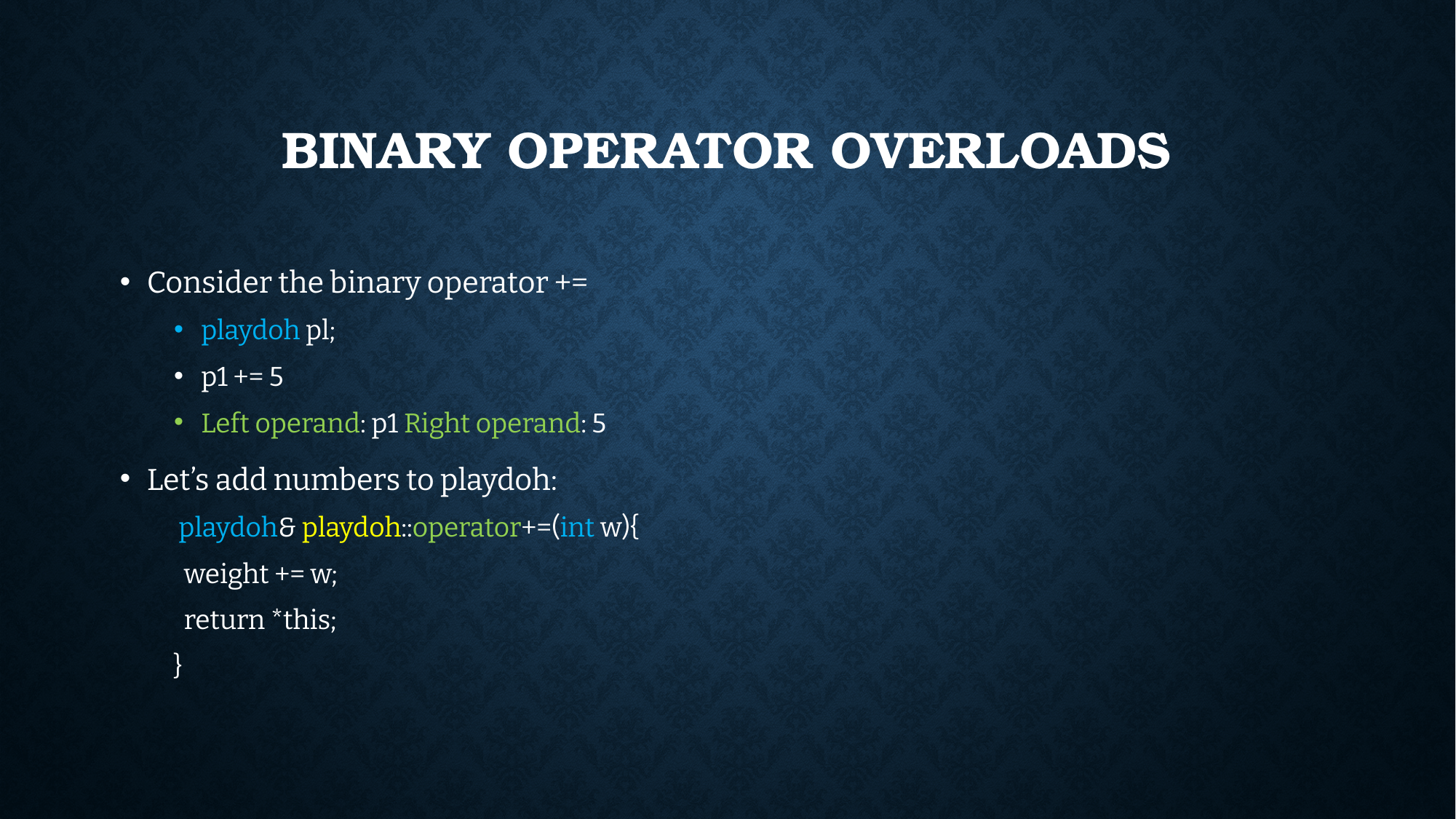

# Binary Operator Overloads
Consider the binary operator +=
playdoh pl;
p1 += 5
Left operand: p1 Right operand: 5
Let’s add numbers to playdoh:
 playdoh& playdoh::operator+=(int w){
  weight += w;
  return *this;
}